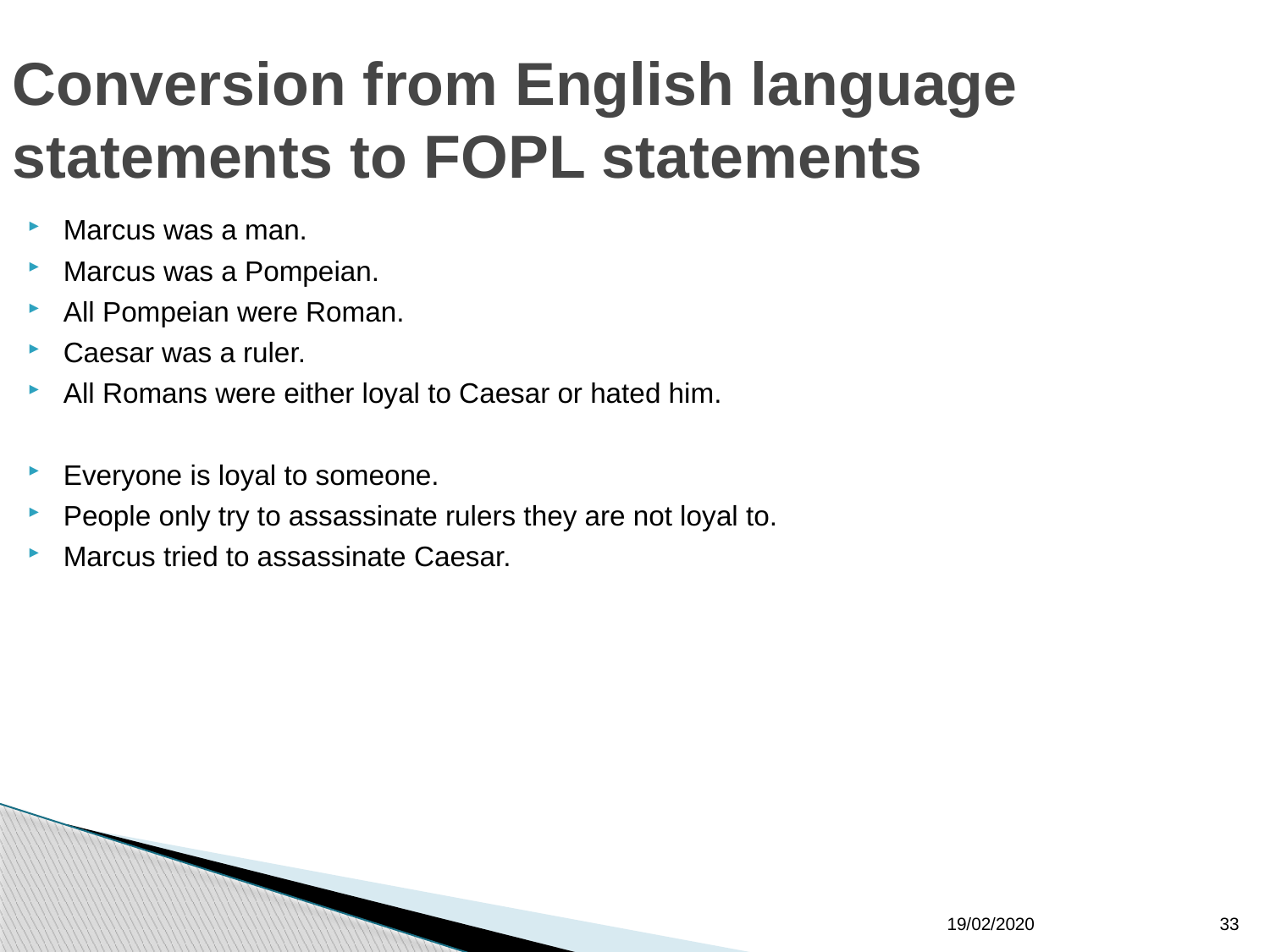

# Conversion from English language statements to FOPL statements
Marcus was a man.
Marcus was a Pompeian.
All Pompeian were Roman.
Caesar was a ruler.
All Romans were either loyal to Caesar or hated him.

Everyone is loyal to someone.
People only try to assassinate rulers they are not loyal to.
Marcus tried to assassinate Caesar.

19/02/2020
33